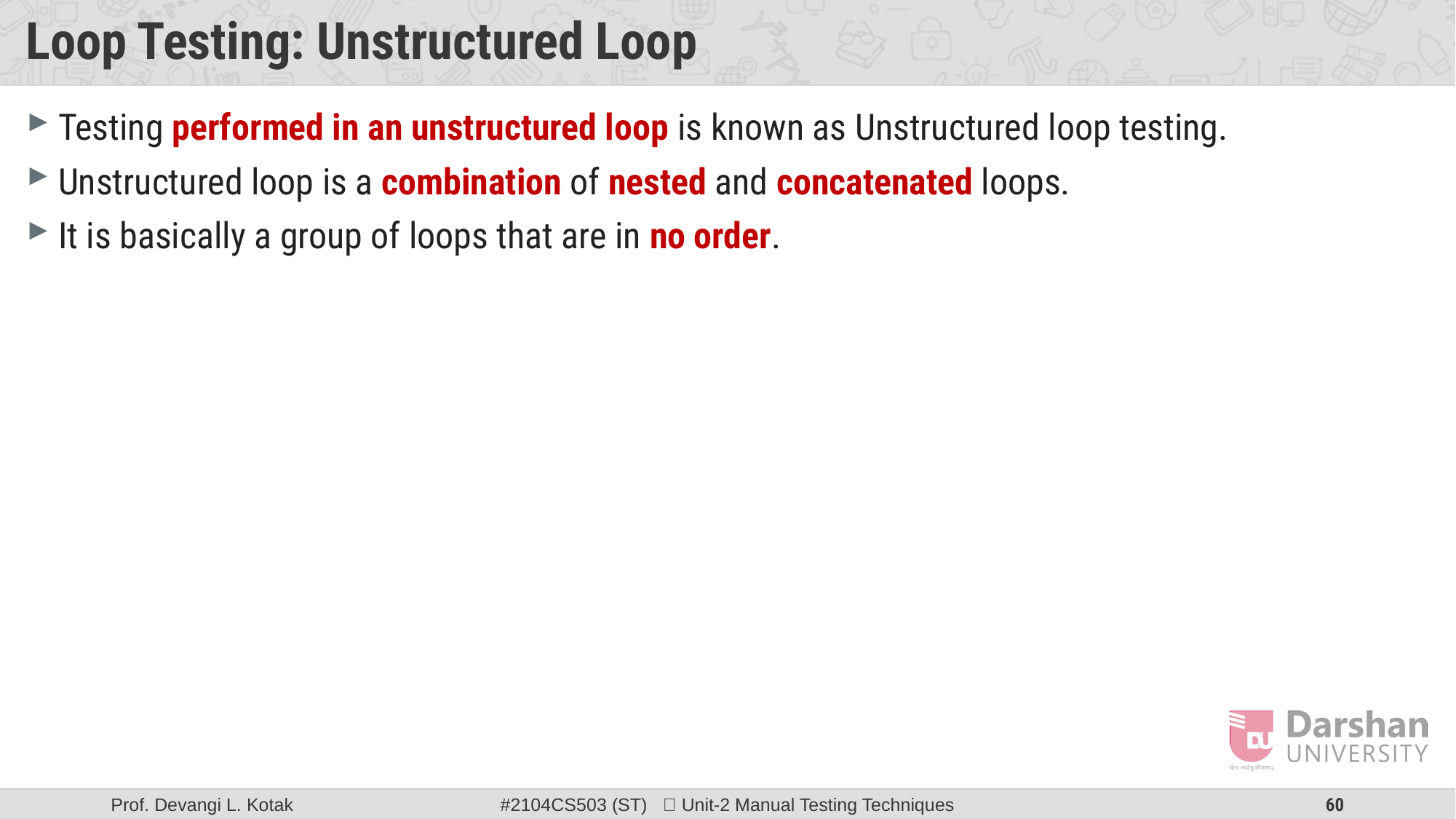

# Loop Testing: Unstructured Loop
Testing performed in an unstructured loop is known as Unstructured loop testing.
Unstructured loop is a combination of nested and concatenated loops.
It is basically a group of loops that are in no order.